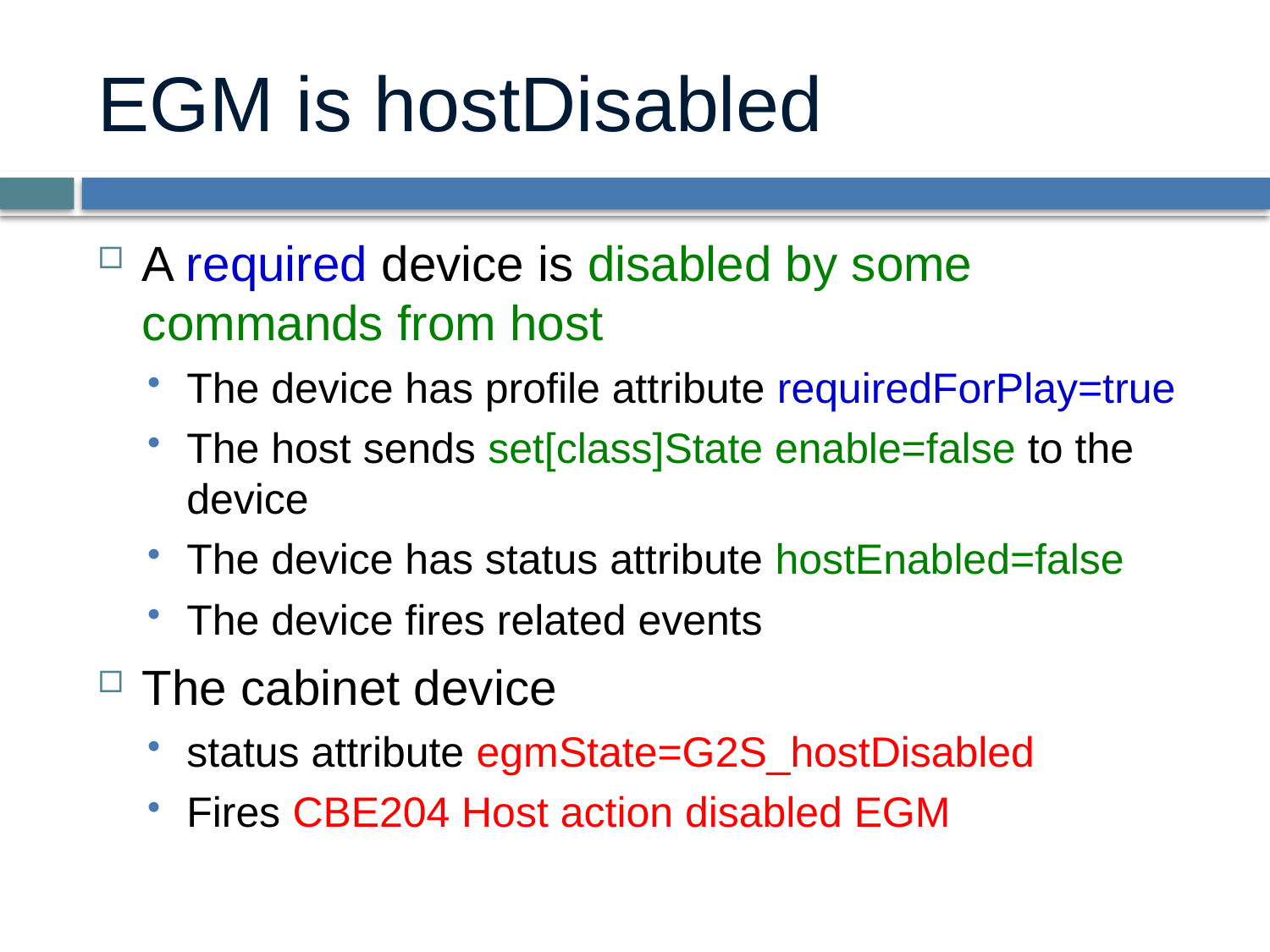

# EGM is hostDisabled
47
A required device is disabled by some commands from host
The device has profile attribute requiredForPlay=true
The host sends set[class]State enable=false to the device
The device has status attribute hostEnabled=false
The device fires related events
The cabinet device
status attribute egmState=G2S_hostDisabled
Fires CBE204 Host action disabled EGM